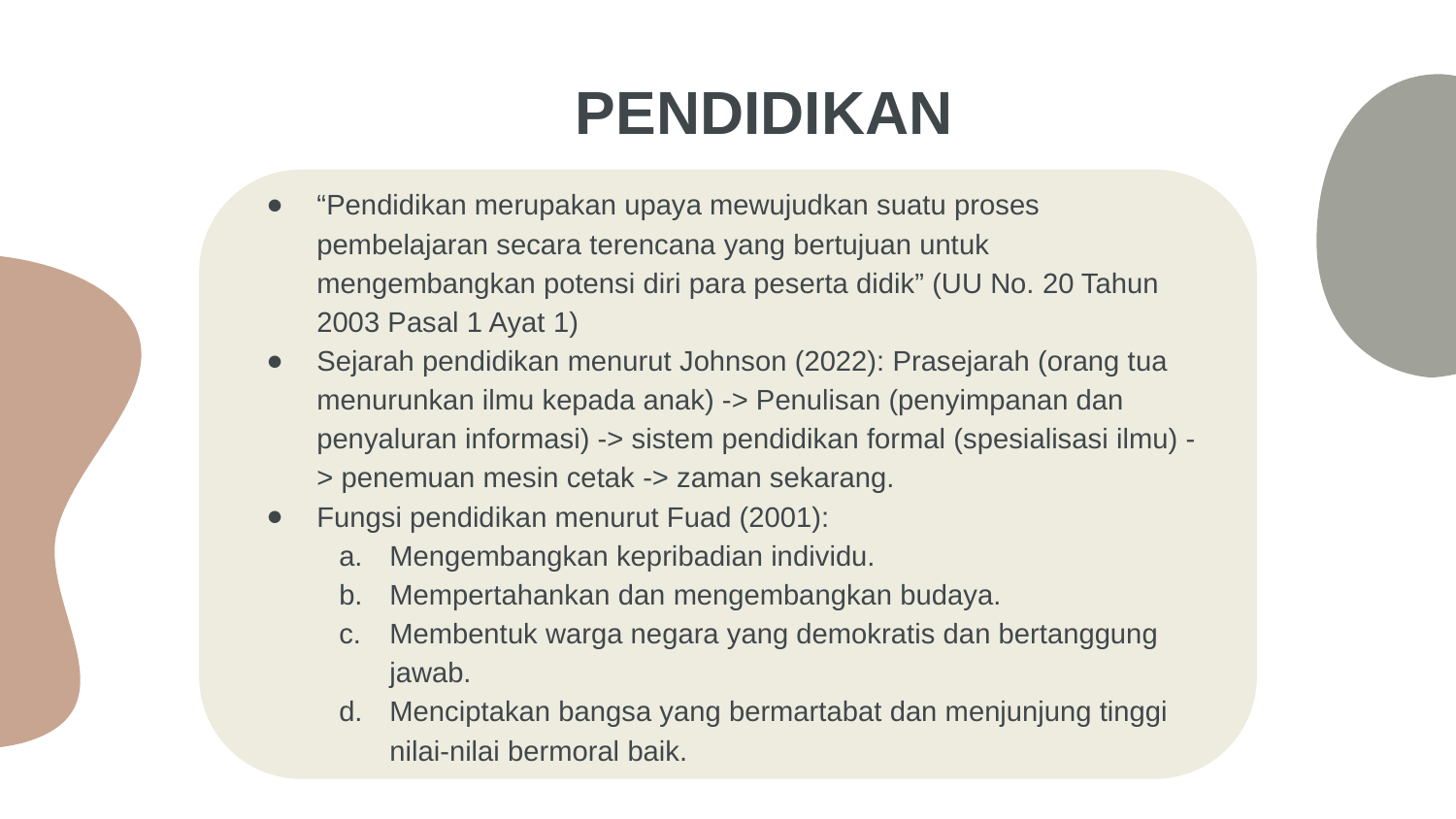

# PENDIDIKAN
“Pendidikan merupakan upaya mewujudkan suatu proses pembelajaran secara terencana yang bertujuan untuk mengembangkan potensi diri para peserta didik” (UU No. 20 Tahun 2003 Pasal 1 Ayat 1)
Sejarah pendidikan menurut Johnson (2022): Prasejarah (orang tua menurunkan ilmu kepada anak) -> Penulisan (penyimpanan dan penyaluran informasi) -> sistem pendidikan formal (spesialisasi ilmu) -> penemuan mesin cetak -> zaman sekarang.
Fungsi pendidikan menurut Fuad (2001):
Mengembangkan kepribadian individu.
Mempertahankan dan mengembangkan budaya.
Membentuk warga negara yang demokratis dan bertanggung jawab.
Menciptakan bangsa yang bermartabat dan menjunjung tinggi nilai-nilai bermoral baik.